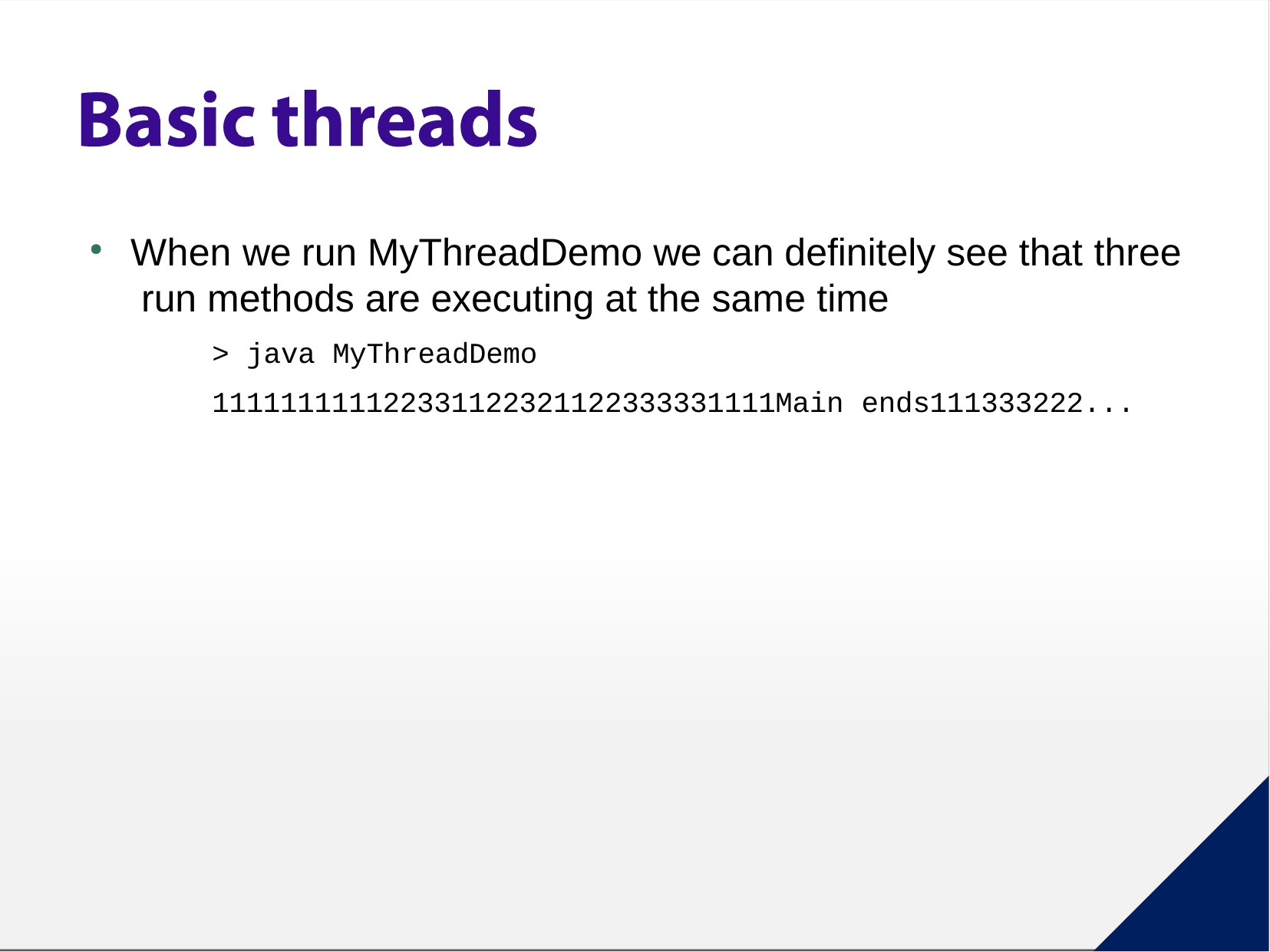

When we run MyThreadDemo we can definitely see that three  run methods are executing at the same time
> java MyThreadDemo  111111111122331122321122333331111Main ends111333222...